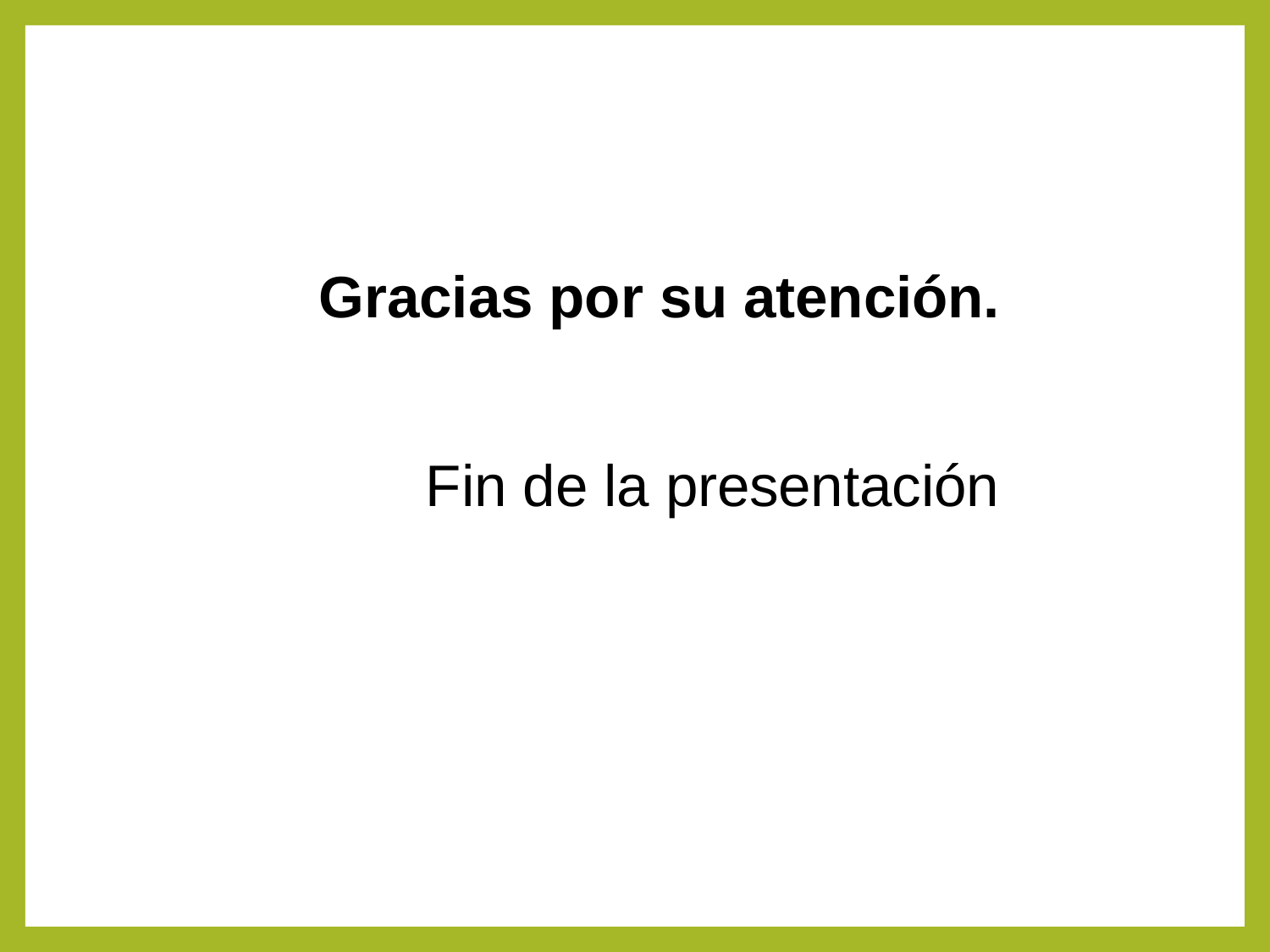

# Gracias por su atención. Fin de la presentación